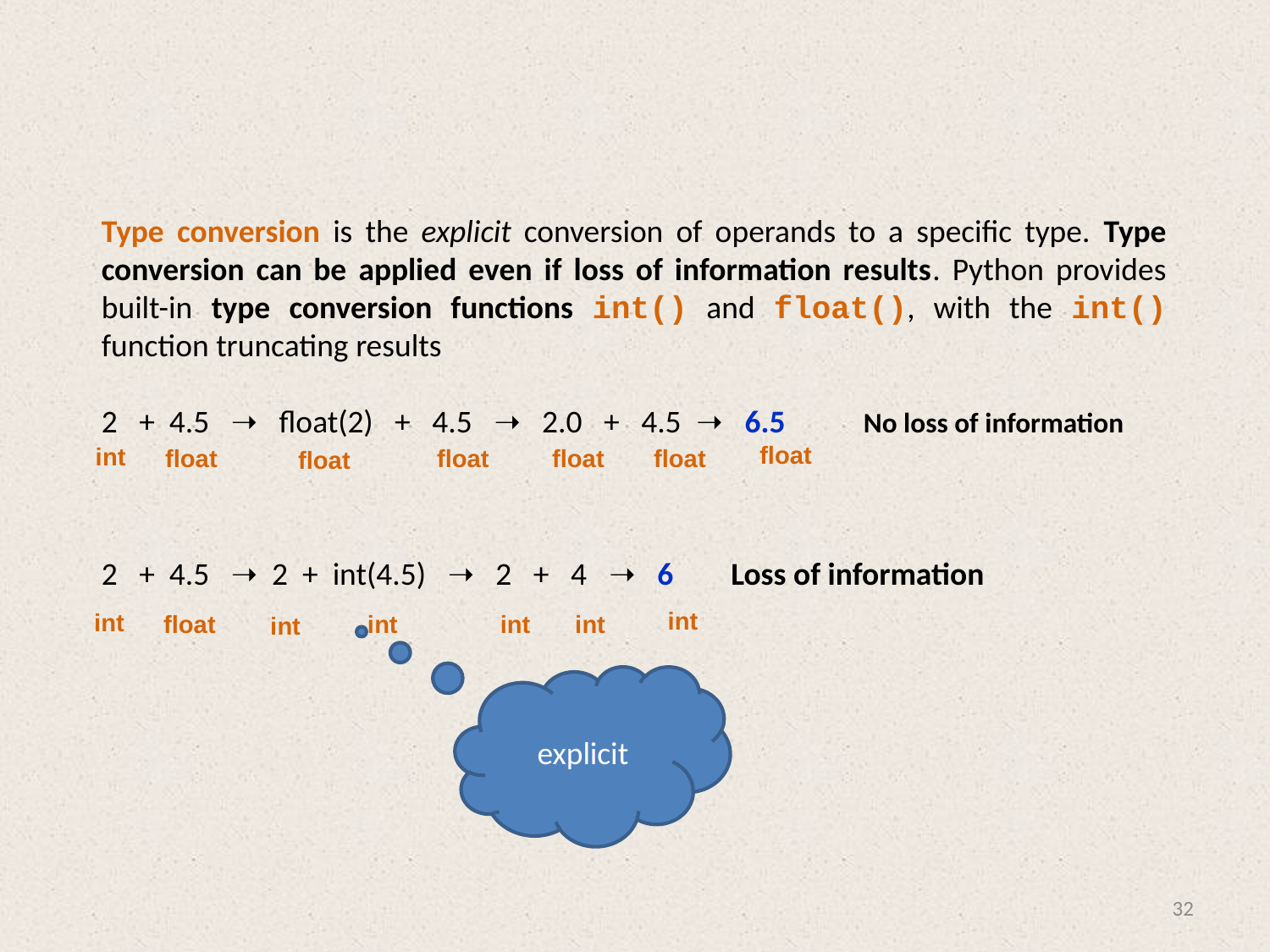

Type conversion is the explicit conversion of operands to a specific type. Type conversion can be applied even if loss of information results. Python provides built-in type conversion functions int() and float(), with the int() function truncating results

2   +  4.5   ➝   float(2)   +   4.5   ➝   2.0   +   4.5  ➝   6.5   	No loss of information

2   +  4.5   ➝  2  +  int(4.5)   ➝   2   +   4   ➝   6        Loss of information
float
int
float
float
float
float
float
int
int
int
int
int
float
int
explicit
32